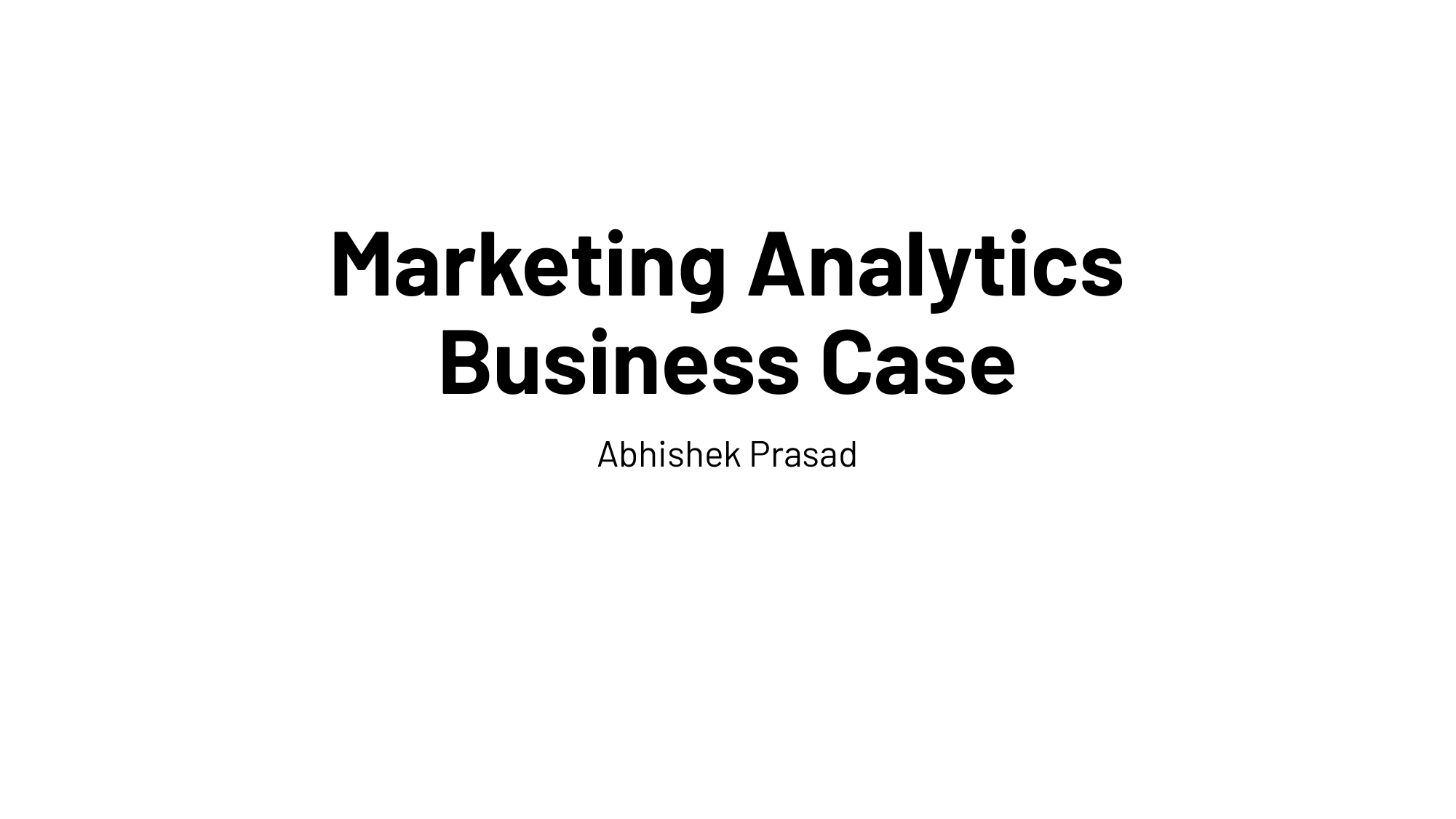

# Marketing Analytics Business Case
Abhishek Prasad